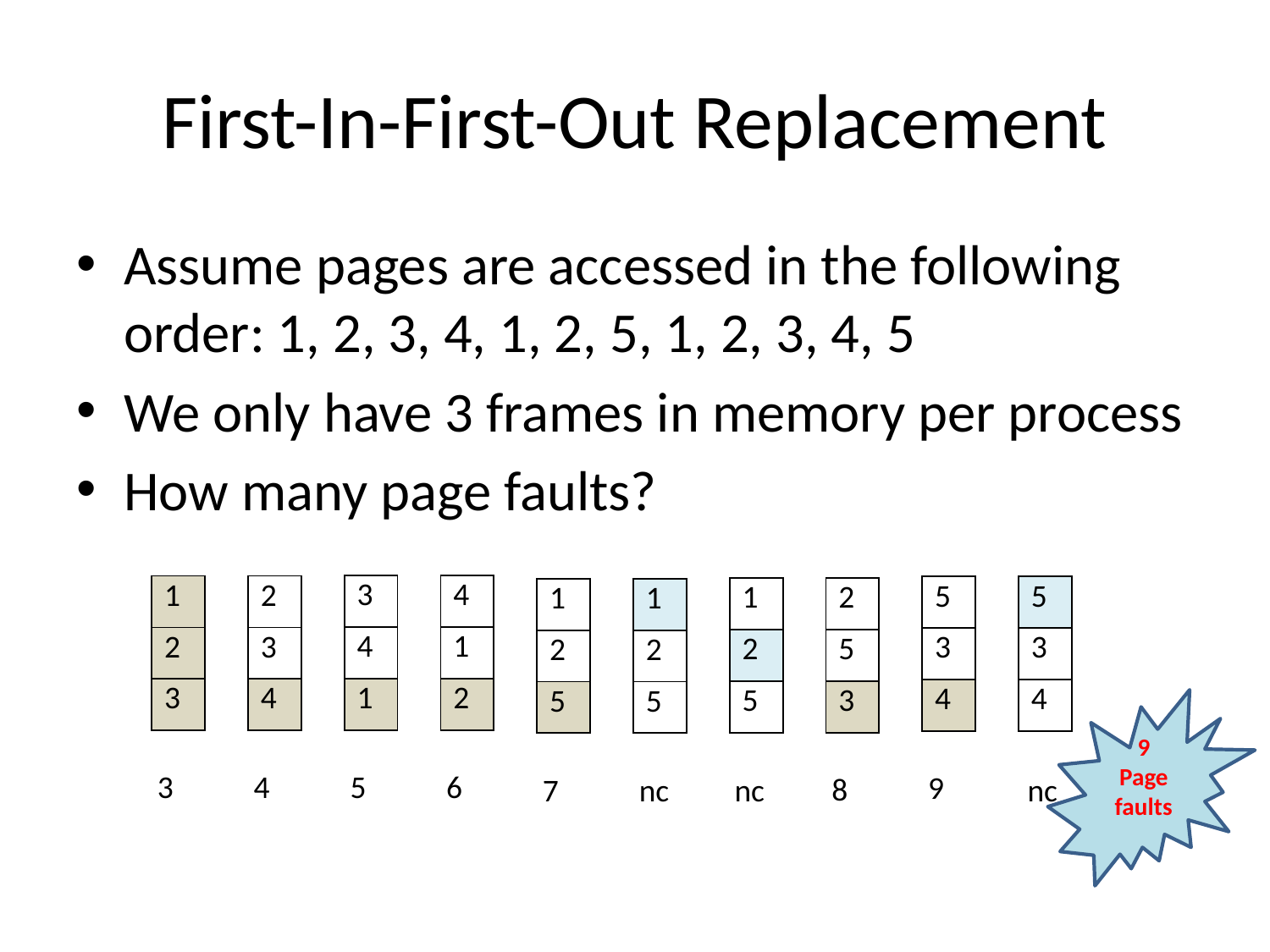

# First-In-First-Out Replacement
Assume pages are accessed in the following order: 1, 2, 3, 4, 1, 2, 5, 1, 2, 3, 4, 5
We only have 3 frames in memory per process
How many page faults?
| 3 |
| --- |
| 4 |
| 1 |
| 4 |
| --- |
| 1 |
| 2 |
| 1 |
| --- |
| 2 |
| 3 |
| 2 |
| --- |
| 3 |
| 4 |
| 5 |
| --- |
| 3 |
| 4 |
| 5 |
| --- |
| 3 |
| 4 |
| 1 |
| --- |
| 2 |
| 5 |
| 2 |
| --- |
| 5 |
| 3 |
| 1 |
| --- |
| 2 |
| 5 |
| 1 |
| --- |
| 2 |
| 5 |
9 Page faults

5
6
3
4
9
8
7
nc
nc
nc